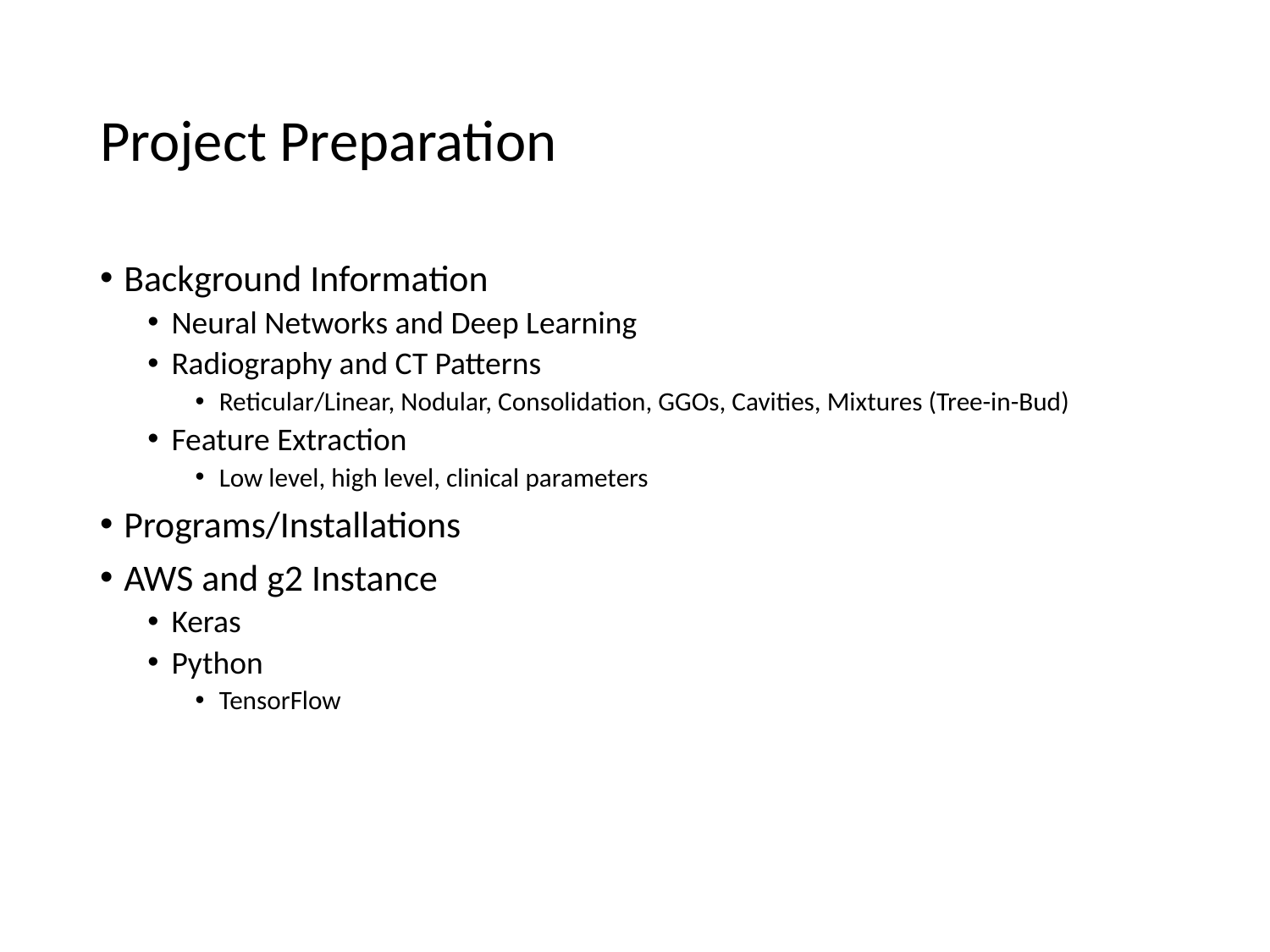

# Project Preparation
Background Information
Neural Networks and Deep Learning
Radiography and CT Patterns
Reticular/Linear, Nodular, Consolidation, GGOs, Cavities, Mixtures (Tree-in-Bud)
Feature Extraction
Low level, high level, clinical parameters
Programs/Installations
AWS and g2 Instance
Keras
Python
TensorFlow